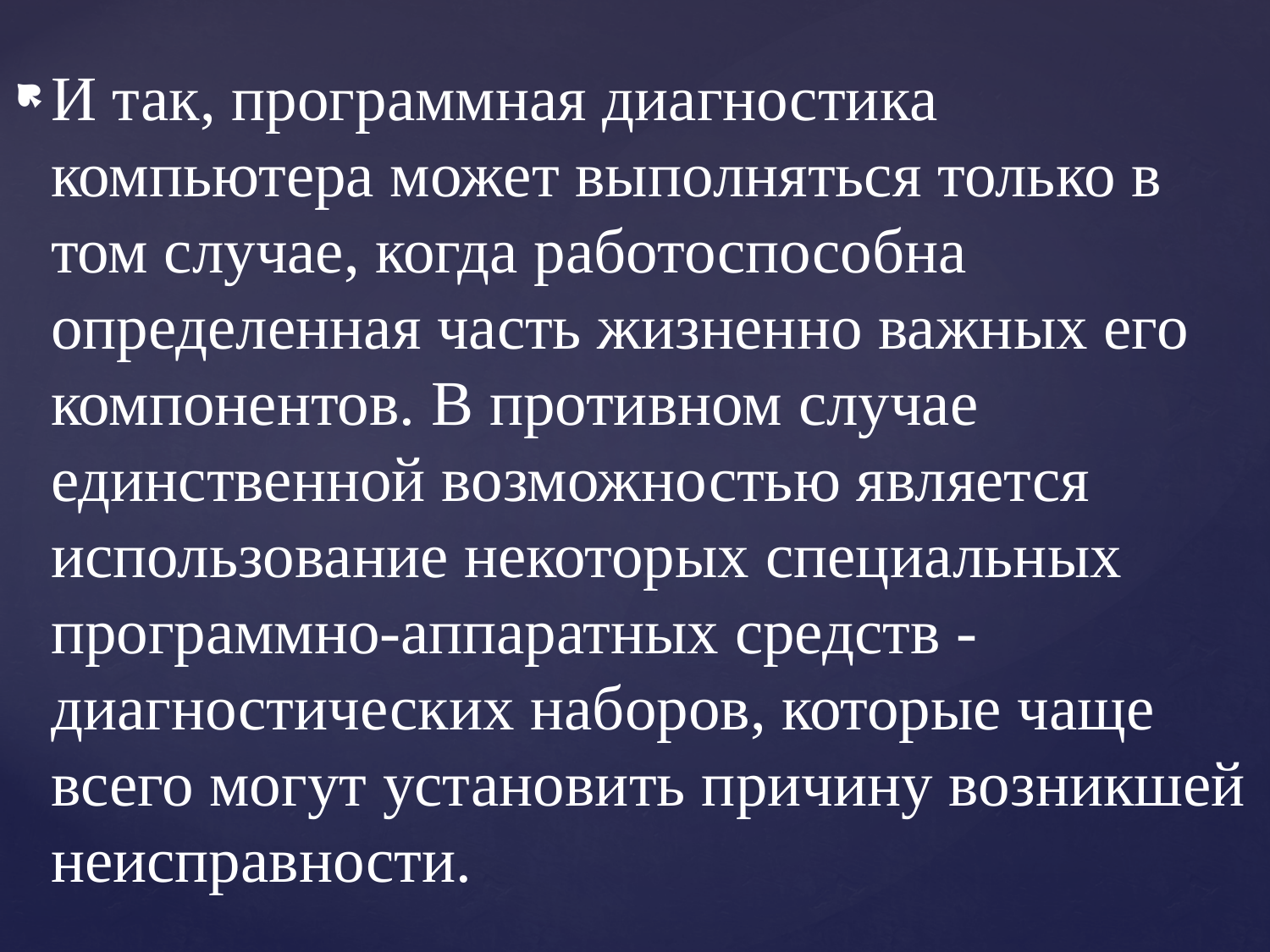

И так, программная диагностика компьютера может выполняться только в том случае, когда работоспособна определенная часть жизненно важных его компонентов. В противном случае единственной возможностью является использование некоторых специальных программно-аппаратных средств - диагностических наборов, которые чаще всего могут установить причину возникшей неисправности.